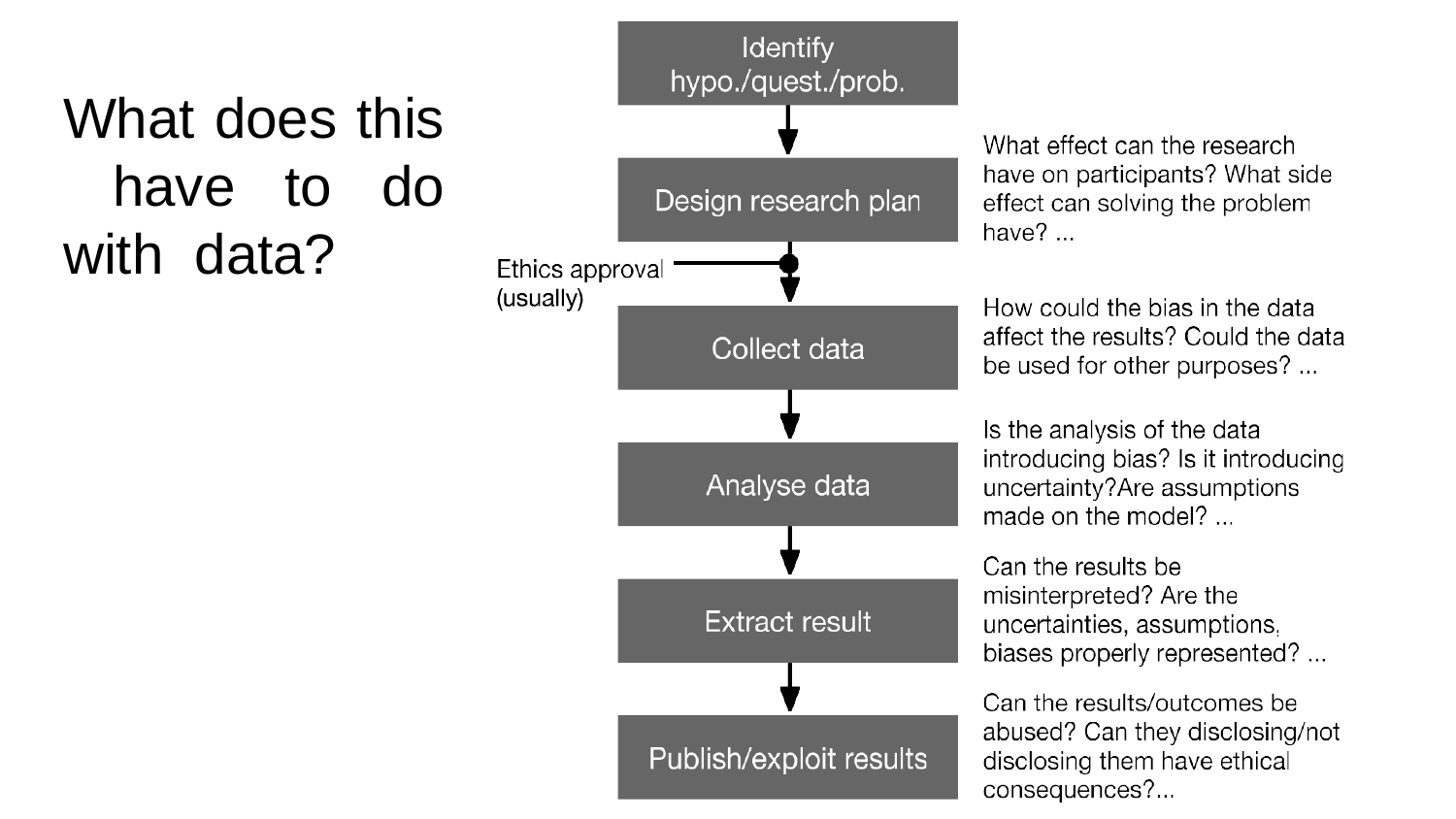

# What does this  have to do with  data?